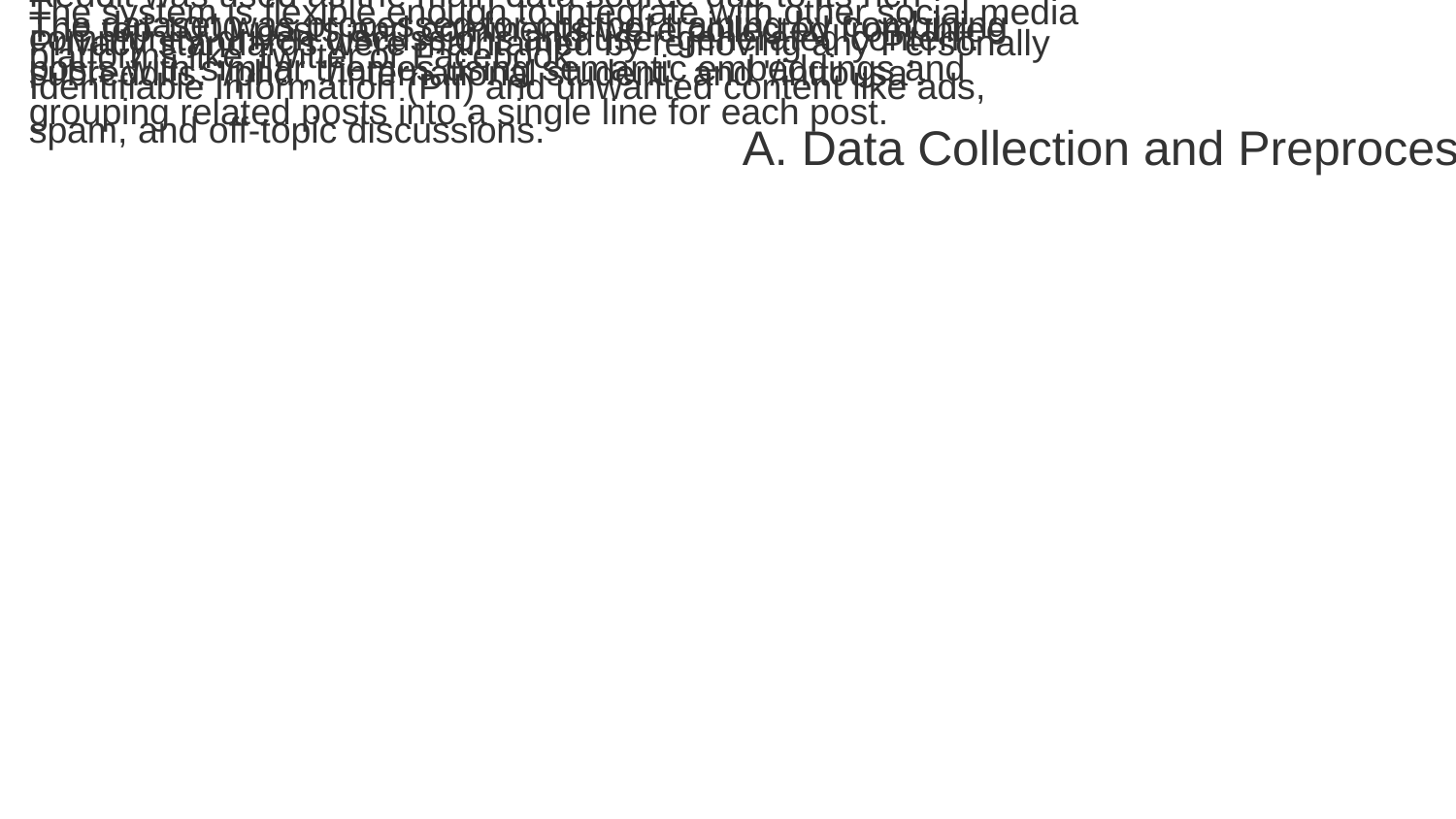

Reddit was used as the main data source due to its rich community-driven discussions and user-generated content.
The system is flexible enough to integrate with other social media platforms like Twitter or Facebook.
The top 1000 posts and comments were collected from three subreddits: '/phd', '/international student', and '/inttousa'.
The dataset was processed for chatbot training by combining posts with similar themes using semantic embeddings and grouping related posts into a single line for each post.
Privacy standards were maintained by removing any Personally Identifiable Information (PII) and unwanted content like ads, spam, and off-topic discussions.
A. Data Collection and Preprocessing